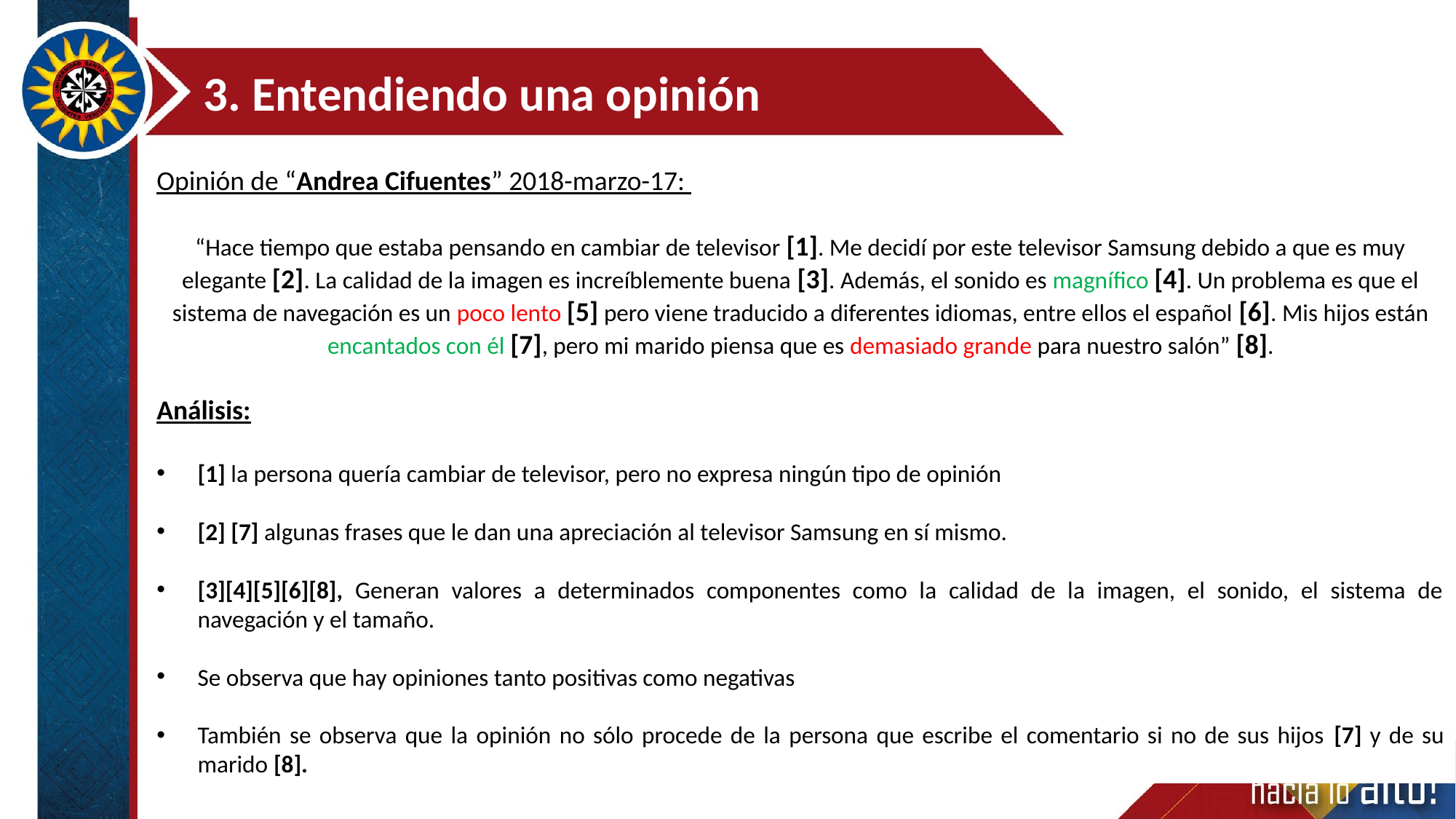

3. Entendiendo una opinión
Opinión de “Andrea Cifuentes” 2018-marzo-17:

“Hace tiempo que estaba pensando en cambiar de televisor [1]. Me decidí por este televisor Samsung debido a que es muy elegante [2]. La calidad de la imagen es increíblemente buena [3]. Además, el sonido es magnífico [4]. Un problema es que el sistema de navegación es un poco lento [5] pero viene traducido a diferentes idiomas, entre ellos el español [6]. Mis hijos están encantados con él [7], pero mi marido piensa que es demasiado grande para nuestro salón” [8].

Análisis:

[1] la persona quería cambiar de televisor, pero no expresa ningún tipo de opinión

[2] [7] algunas frases que le dan una apreciación al televisor Samsung en sí mismo.

[3][4][5][6][8], Generan valores a determinados componentes como la calidad de la imagen, el sonido, el sistema de navegación y el tamaño.

Se observa que hay opiniones tanto positivas como negativas

También se observa que la opinión no sólo procede de la persona que escribe el comentario si no de sus hijos [7] y de su marido [8].